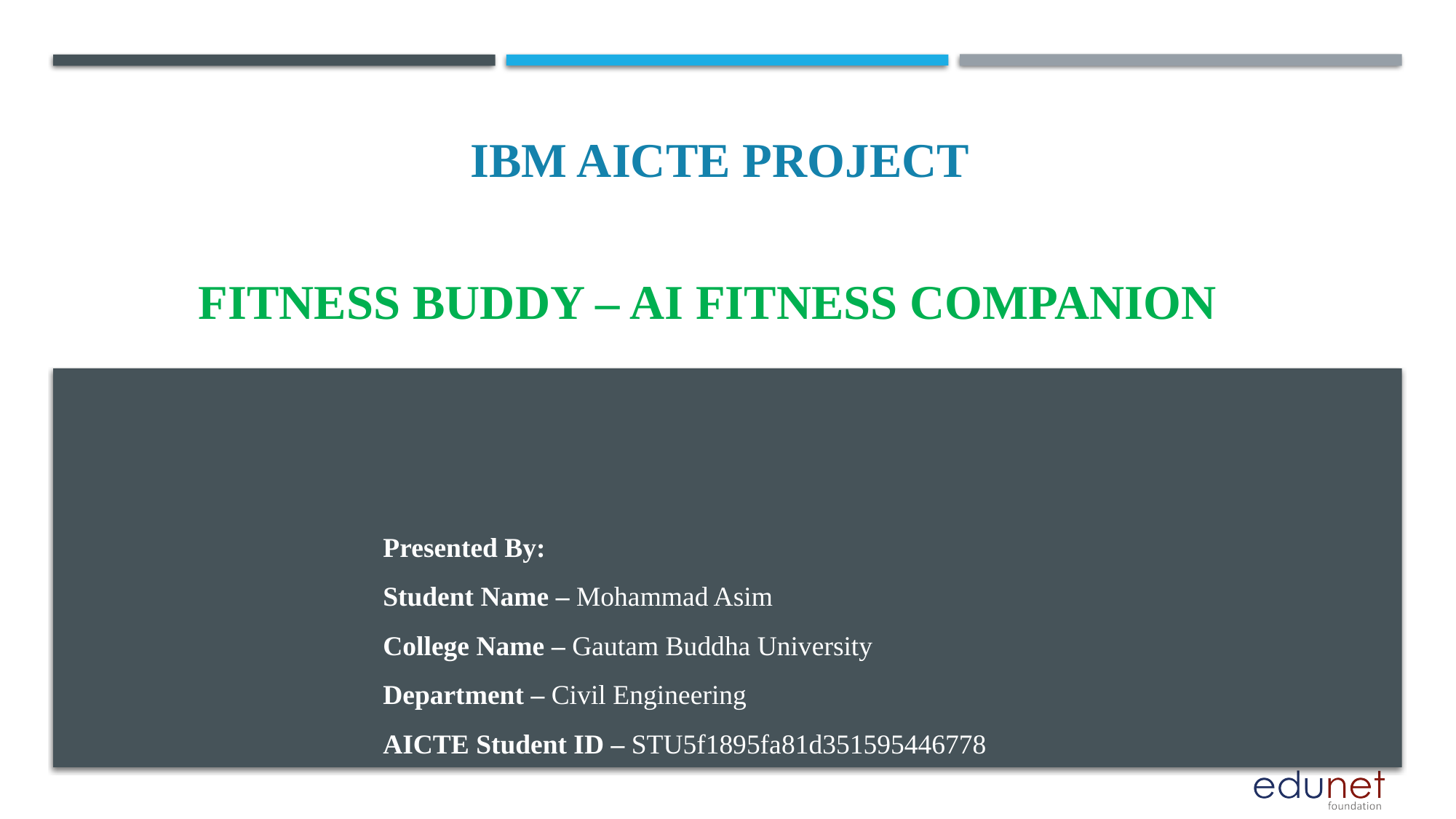

IBM AICTE PROJECT
# Fitness Buddy – Ai Fitness companion
Presented By:
Student Name – Mohammad Asim
College Name – Gautam Buddha University
Department – Civil Engineering
AICTE Student ID – STU5f1895fa81d351595446778